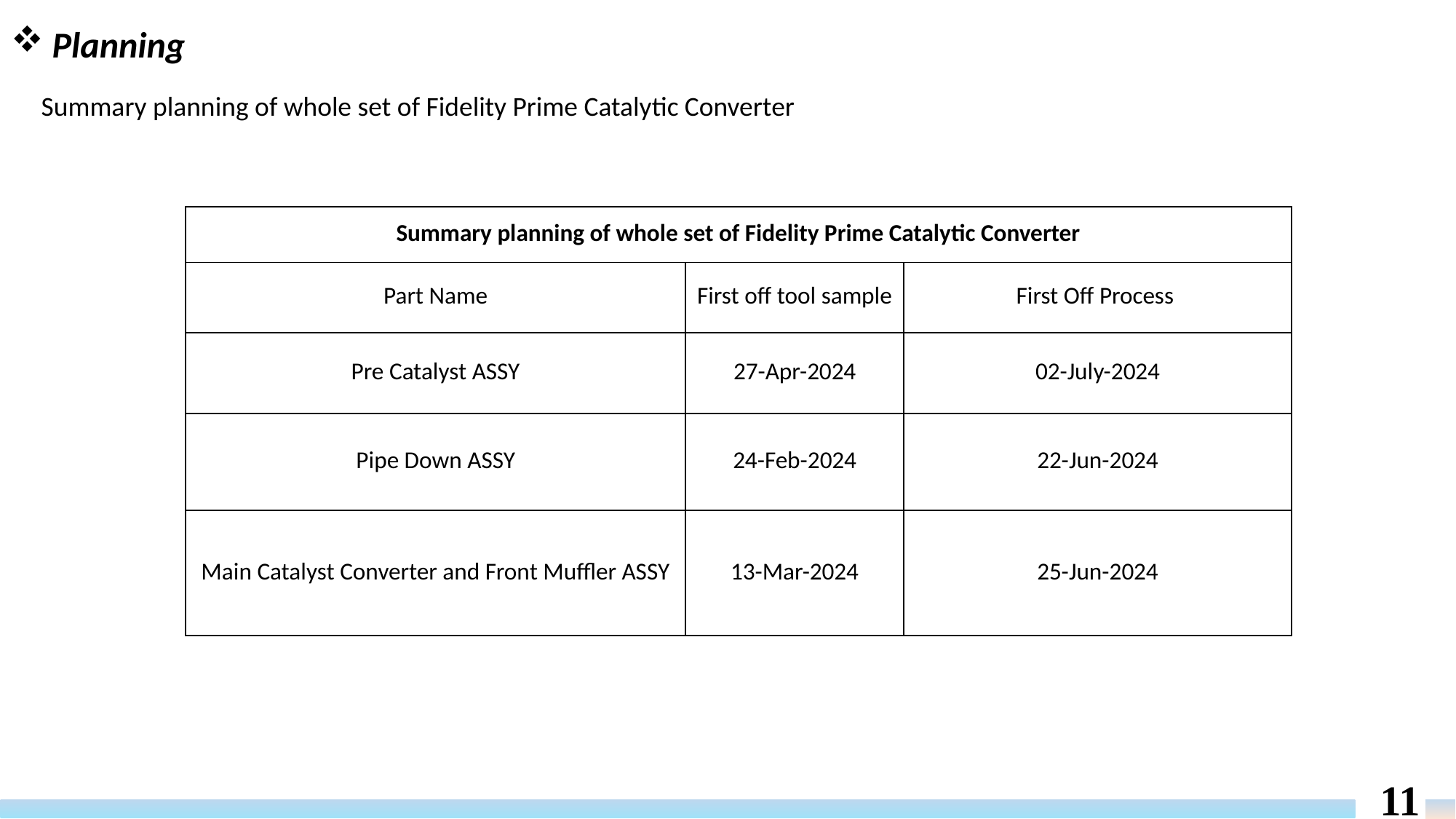

نوار زمان پروژه
Planning
Summary planning of whole set of Fidelity Prime Catalytic Converter
| Summary planning of whole set of Fidelity Prime Catalytic Converter |  |  |
| --- | --- | --- |
| Part Name | First off tool sample | First Off Process |
| Pre Catalyst ASSY | 27-Apr-2024 | 02-July-2024 |
| Pipe Down ASSY | 24-Feb-2024 | 22-Jun-2024 |
| Main Catalyst Converter and Front Muffler ASSY | 13-Mar-2024 | 25-Jun-2024 |
11